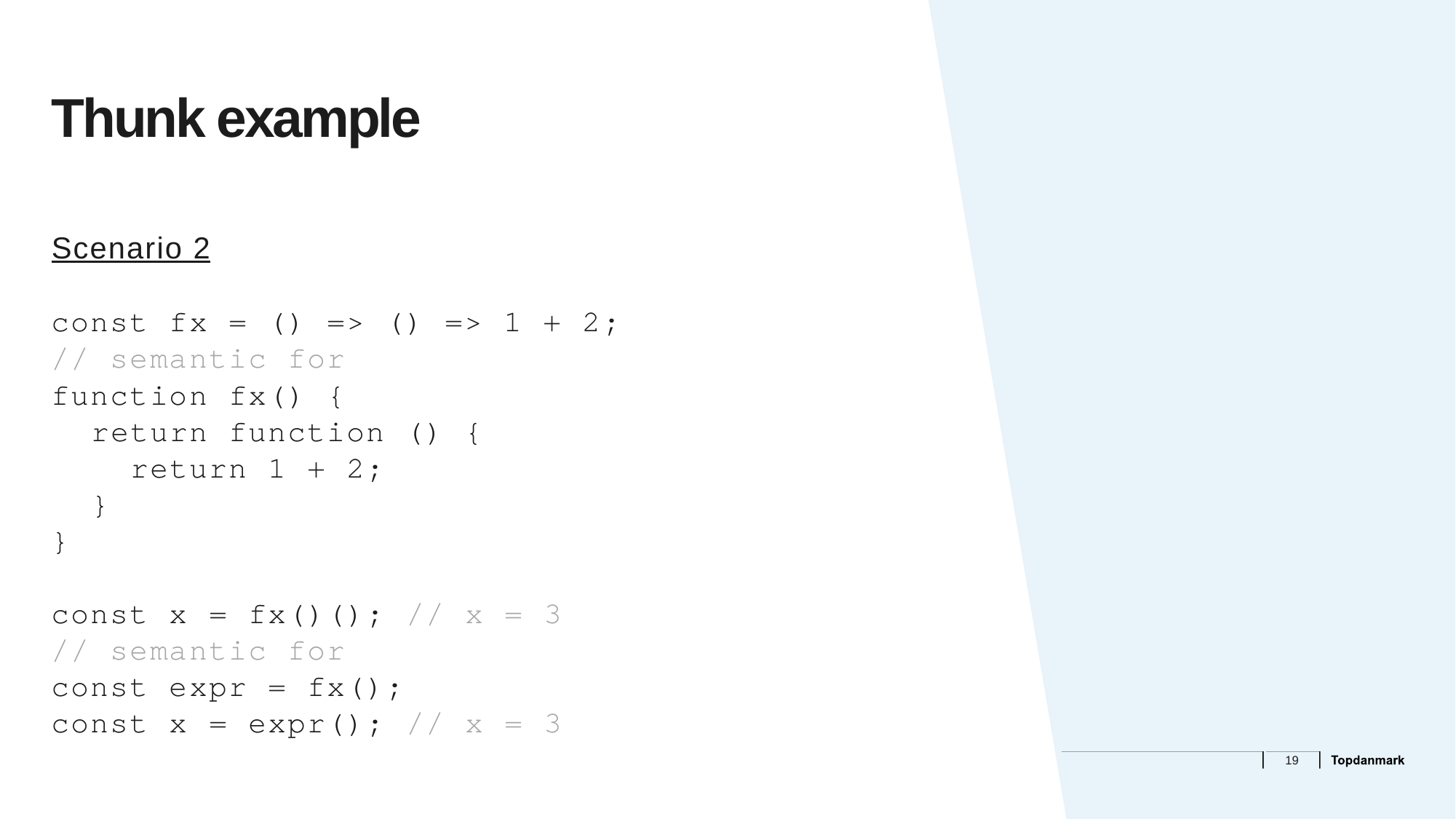

# Thunk example

Scenario 2

const fx = () => () => 1 + 2;
// semantic for
function fx() {
  return function () {
    return 1 + 2;
  }
}

const x = fx()(); // x = 3
// semantic for
const expr = fx();
const x = expr(); // x = 3

19

08/04/2019